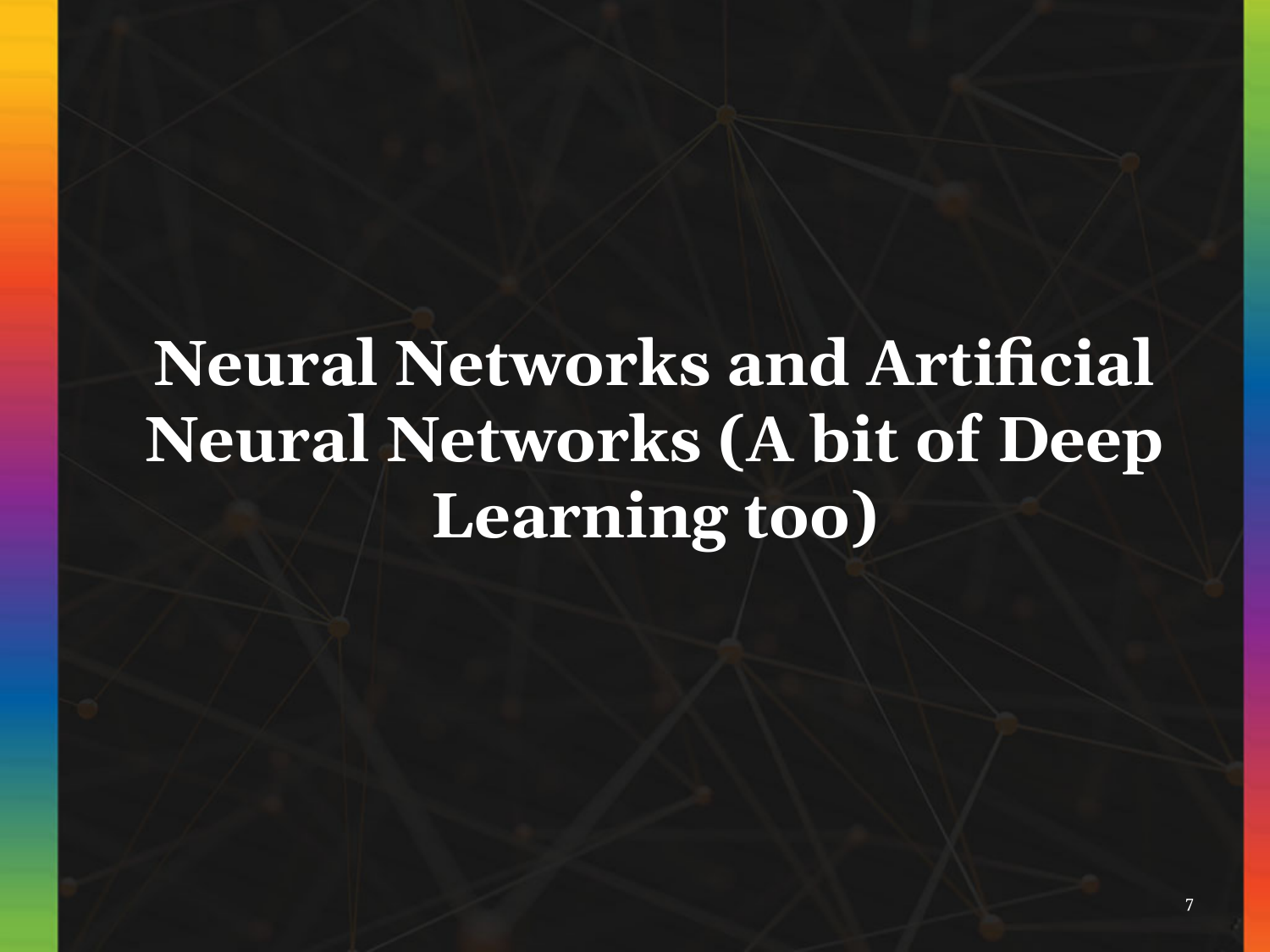

# Neural Networks and Artificial Neural Networks (A bit of Deep Learning too)
7